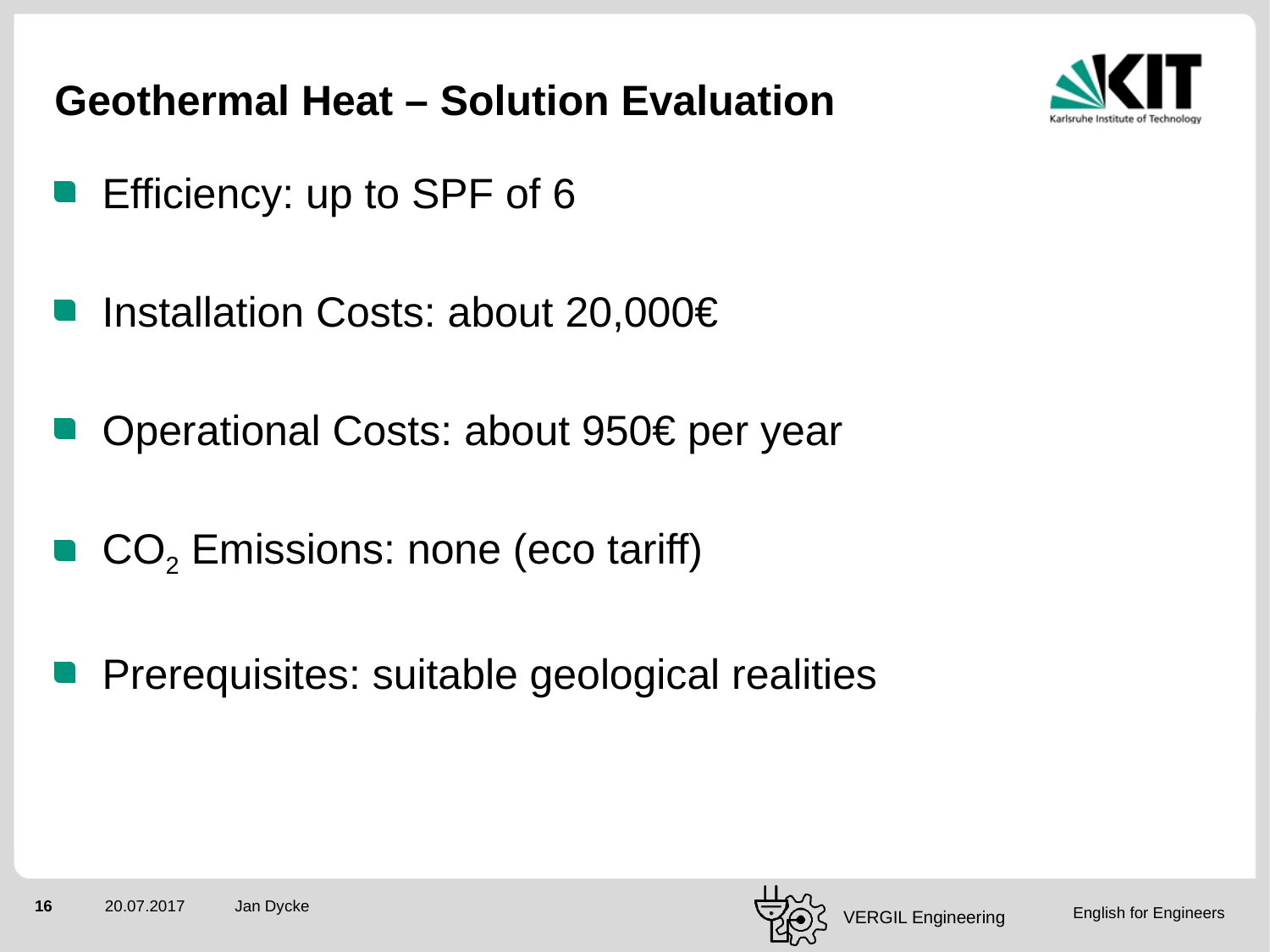

# Geothermal Heat – Solution Evaluation
Efficiency: up to SPF of 6

Installation Costs: about 20,000€

Operational Costs: about 950€ per year

CO2 Emissions: none (eco tariff)

Prerequisites: suitable geological realities
Jan Dycke